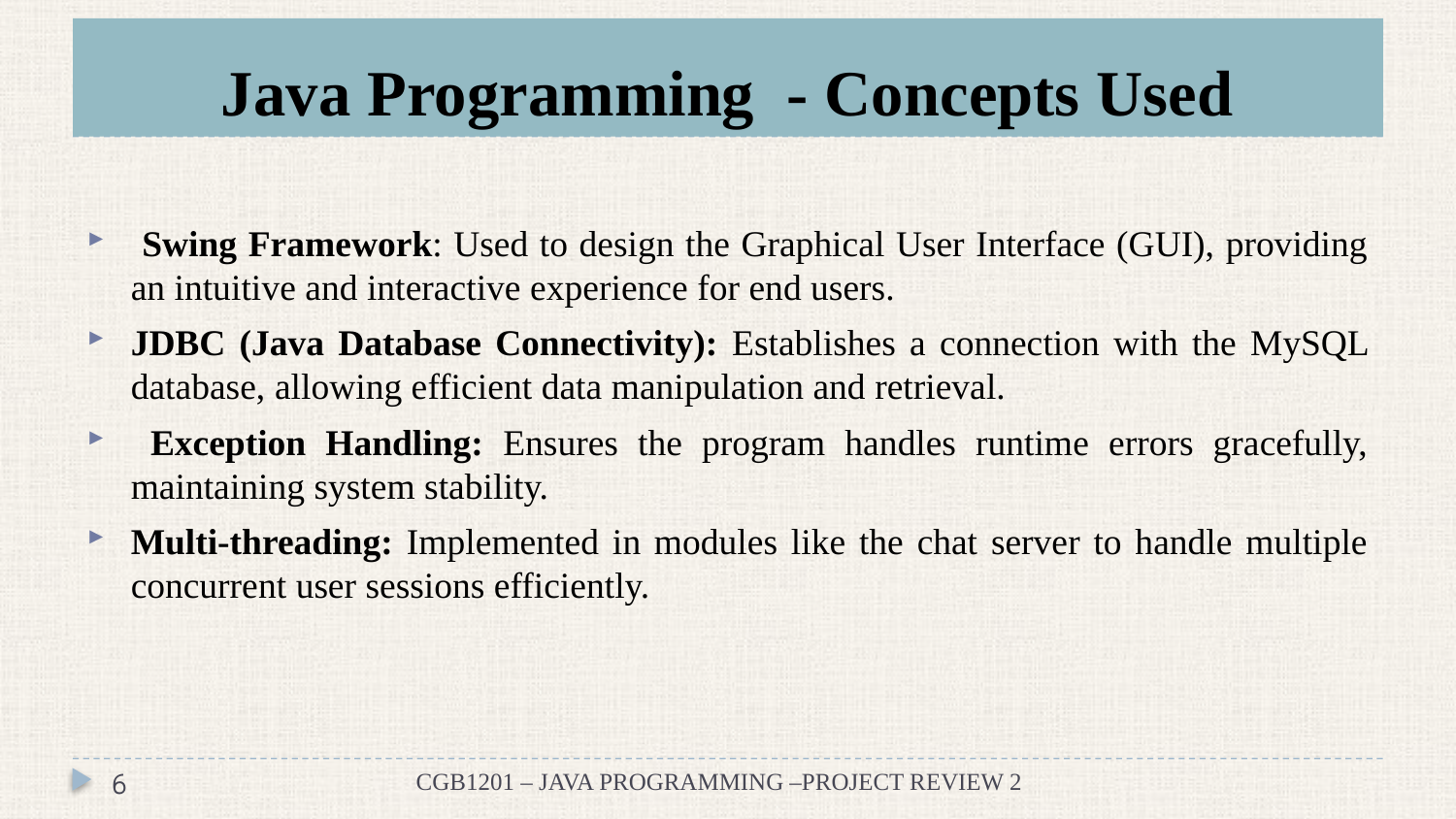

# Java Programming  - Concepts Used
 Swing Framework: Used to design the Graphical User Interface (GUI), providing an intuitive and interactive experience for end users.
JDBC (Java Database Connectivity): Establishes a connection with the MySQL database, allowing efficient data manipulation and retrieval.
 Exception Handling: Ensures the program handles runtime errors gracefully, maintaining system stability.
Multi-threading: Implemented in modules like the chat server to handle multiple concurrent user sessions efficiently.
6
CGB1201 – JAVA PROGRAMMING –PROJECT REVIEW 2